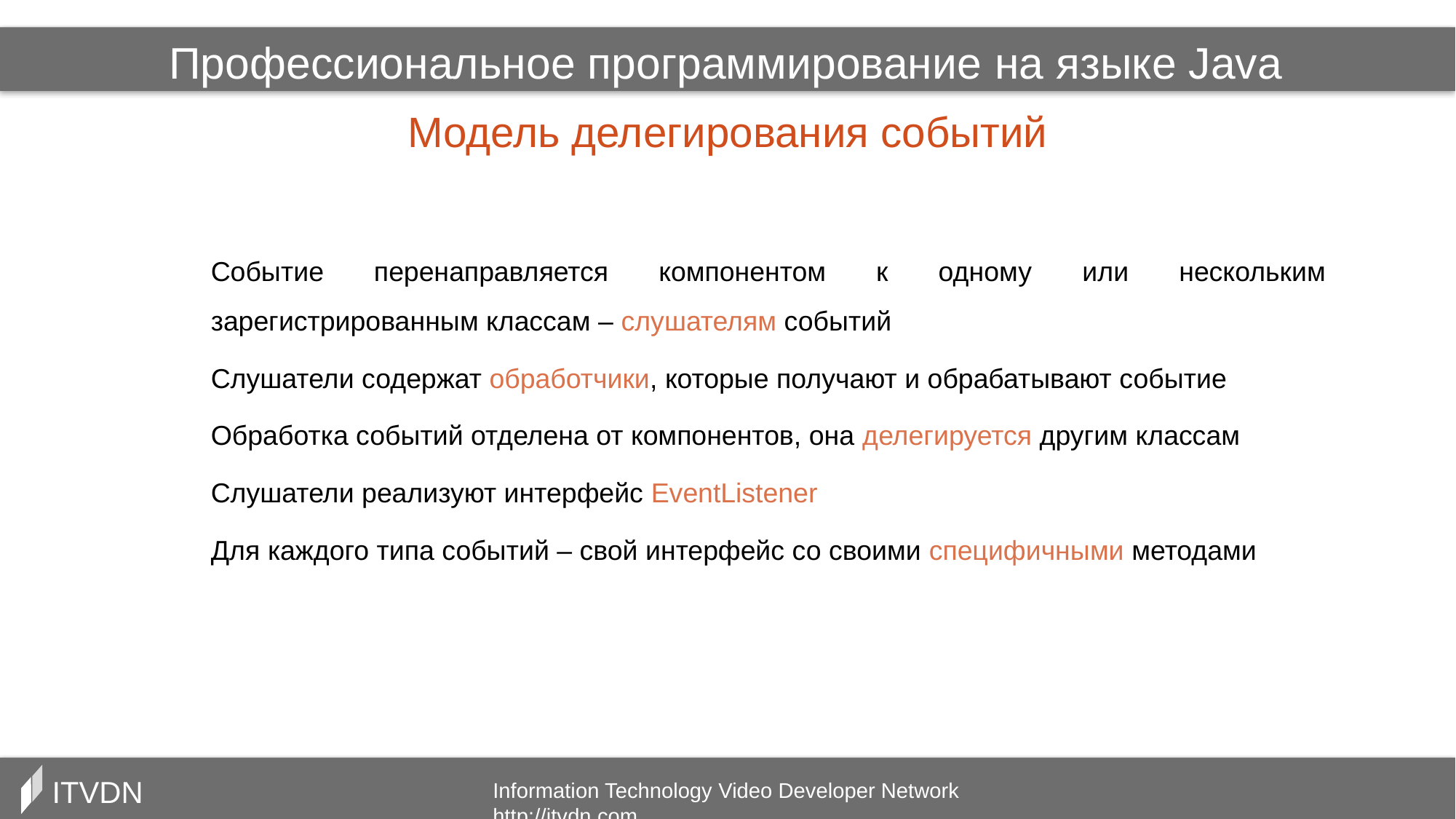

Профессиональное программирование на языке Java
Модель делегирования событий
Событие перенаправляется компонентом к одному или нескольким зарегистрированным классам – слушателям событий

Слушатели содержат обработчики, которые получают и обрабатывают событие

Обработка событий отделена от компонентов, она делегируется другим классам

Слушатели реализуют интерфейс EventListener

Для каждого типа событий – свой интерфейс со своими специфичными методами

ITVDN
Information Technology Video Developer Network                                                       http://itvdn.com